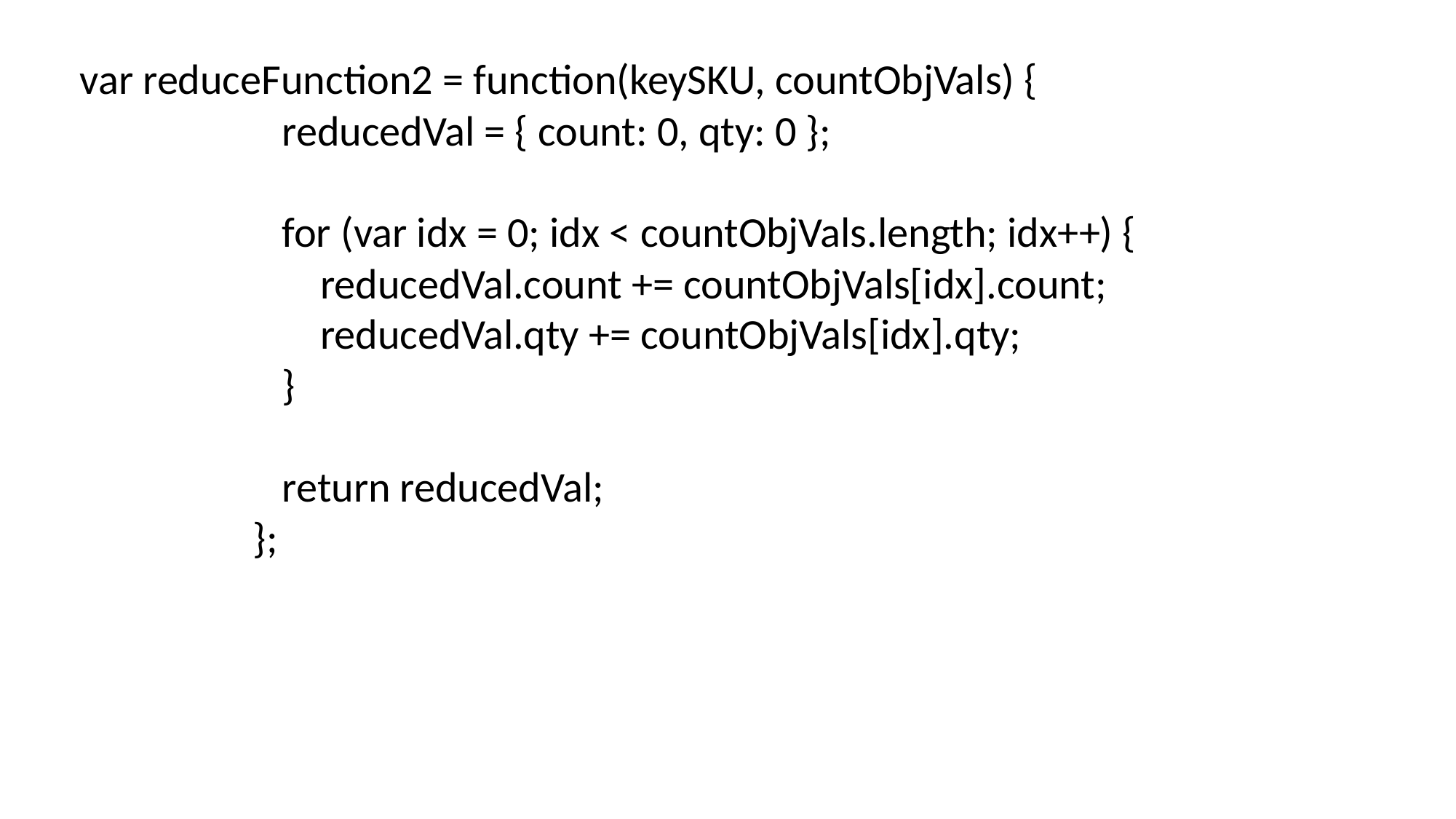

var reduceFunction2 = function(keySKU, countObjVals) {
                     reducedVal = { count: 0, qty: 0 };

                     for (var idx = 0; idx < countObjVals.length; idx++) {
                         reducedVal.count += countObjVals[idx].count;
                         reducedVal.qty += countObjVals[idx].qty;
                     }

                     return reducedVal;
                  };